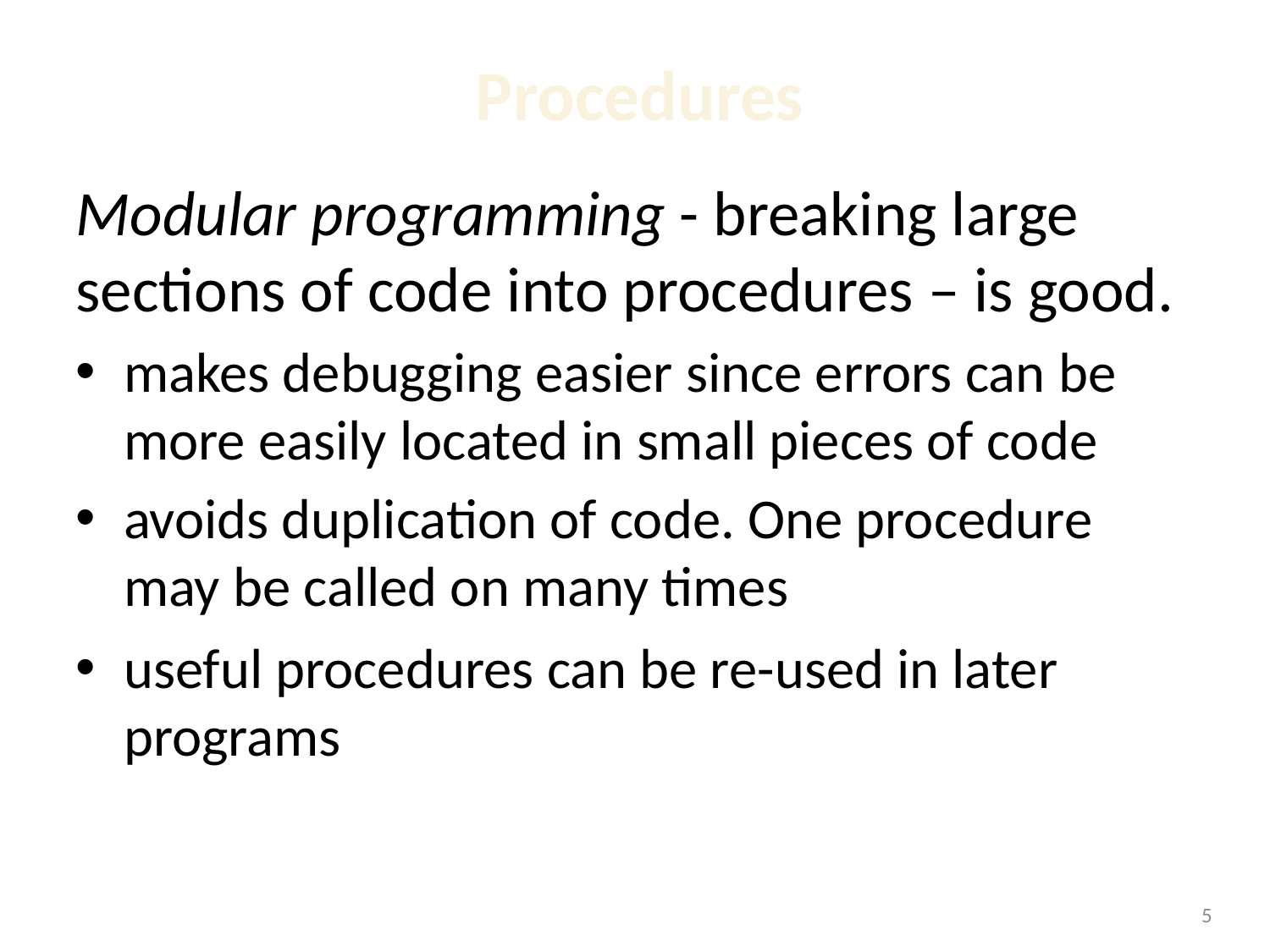

# Procedures
Modular programming - breaking large sections of code into procedures – is good.
makes debugging easier since errors can be more easily located in small pieces of code
avoids duplication of code. One procedure may be called on many times
useful procedures can be re-used in later programs

5